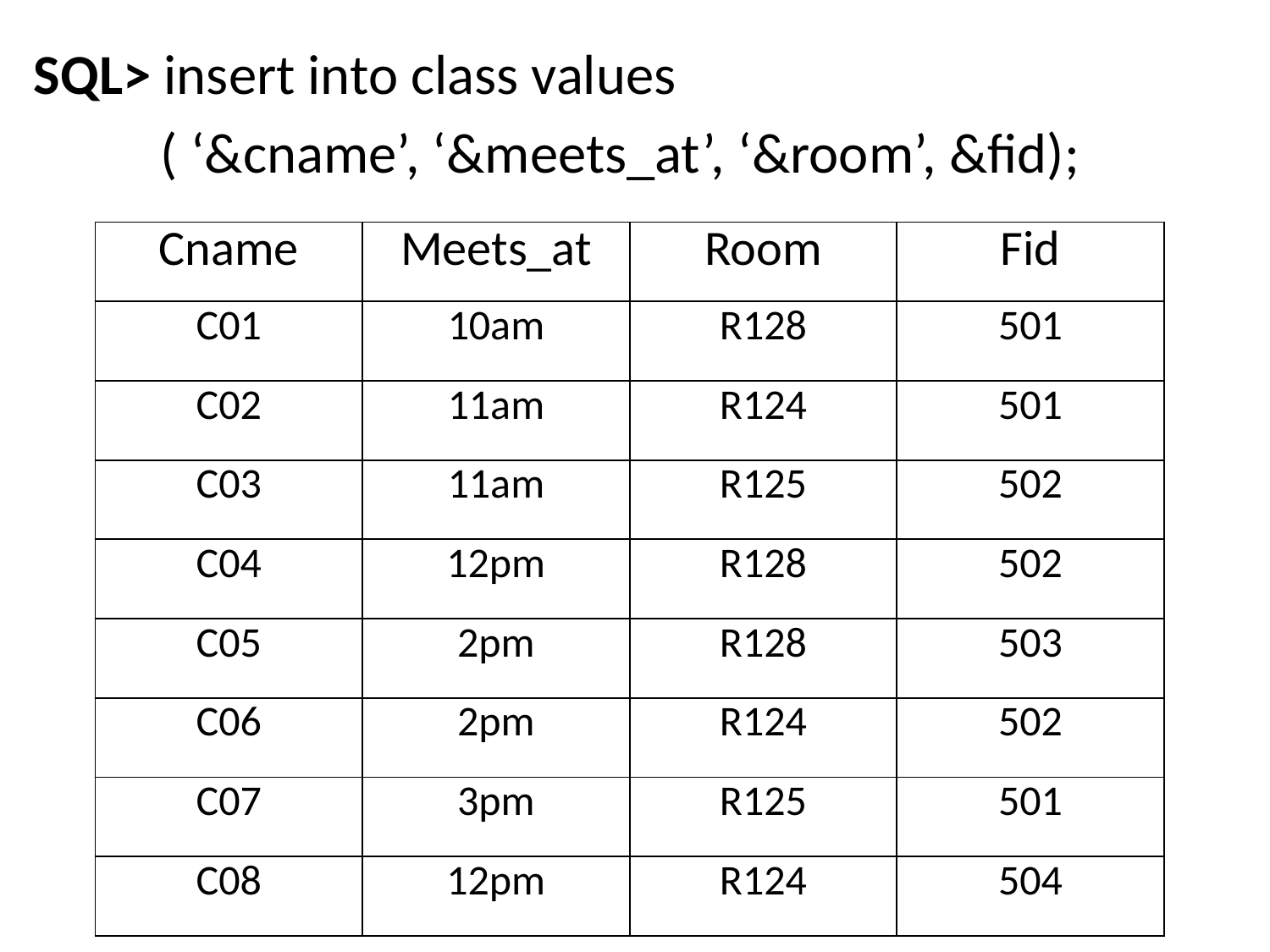

SQL> insert into class values
          ( ‘&cname’, ‘&meets_at’, ‘&room’, &fid);

| Cname | Meets\_at | Room | Fid |
| --- | --- | --- | --- |
| C01 | 10am | R128 | 501 |
| C02 | 11am | R124 | 501 |
| C03 | 11am | R125 | 502 |
| C04 | 12pm | R128 | 502 |
| C05 | 2pm | R128 | 503 |
| C06 | 2pm | R124 | 502 |
| C07 | 3pm | R125 | 501 |
| C08 | 12pm | R124 | 504 |